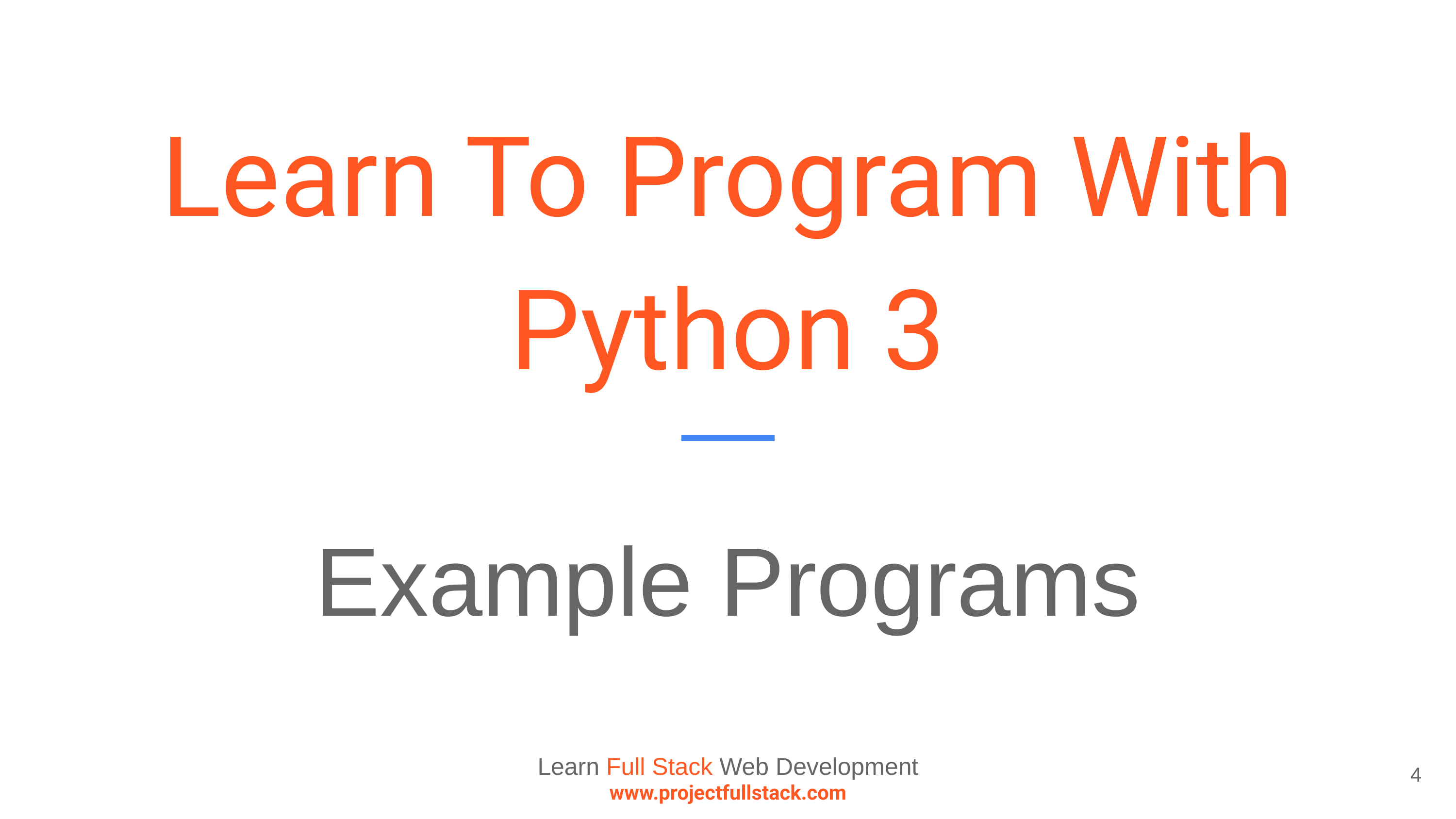

# Learn To Program With Python 3
Example Programs

Learn Full Stack Web Development
www.projectfullstack.com
4